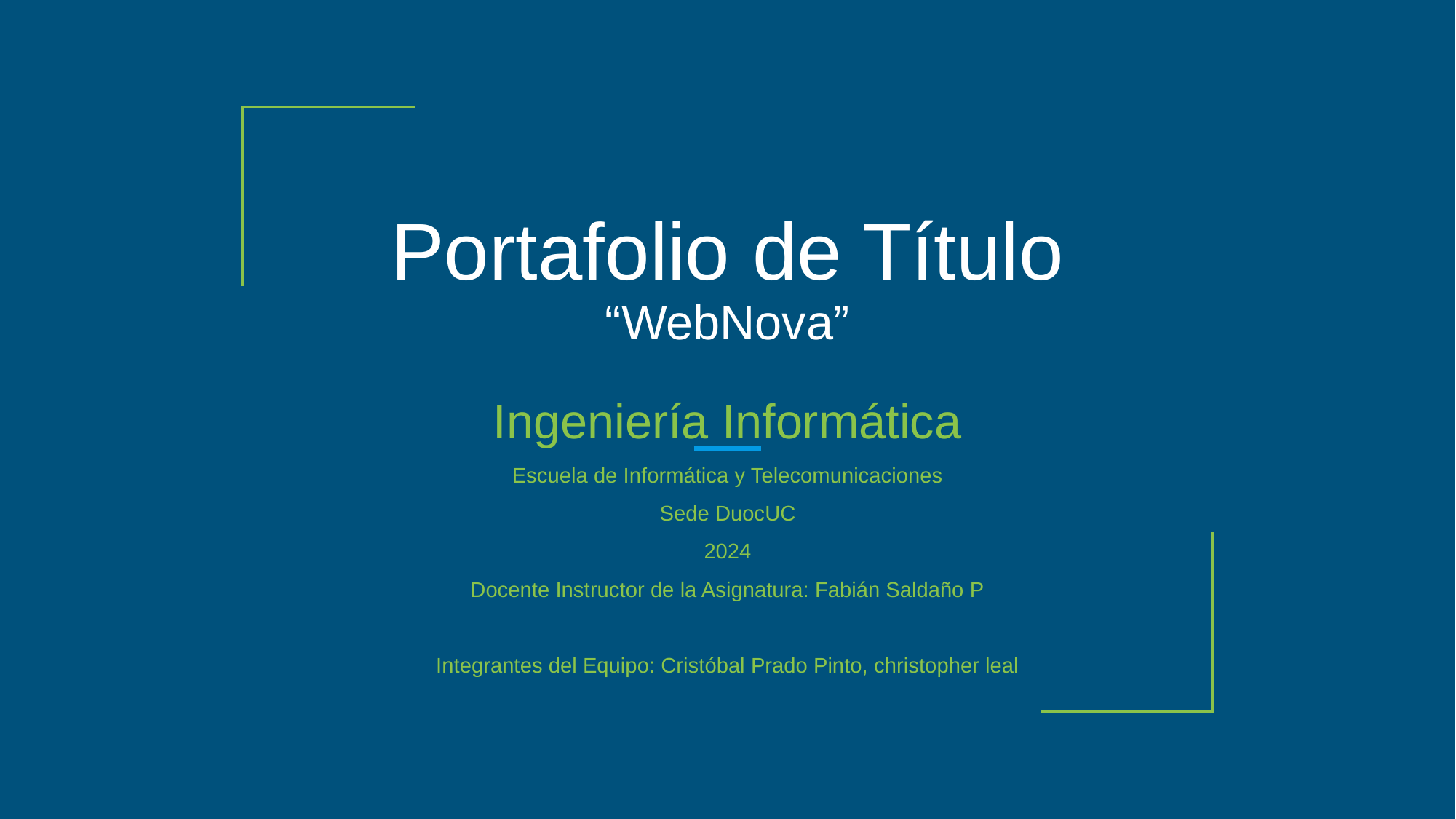

# Portafolio de Título “WebNova”
Ingeniería Informática
Escuela de Informática y Telecomunicaciones
Sede DuocUC
2024
Docente Instructor de la Asignatura: Fabián Saldaño P

Integrantes del Equipo: Cristóbal Prado Pinto, christopher leal